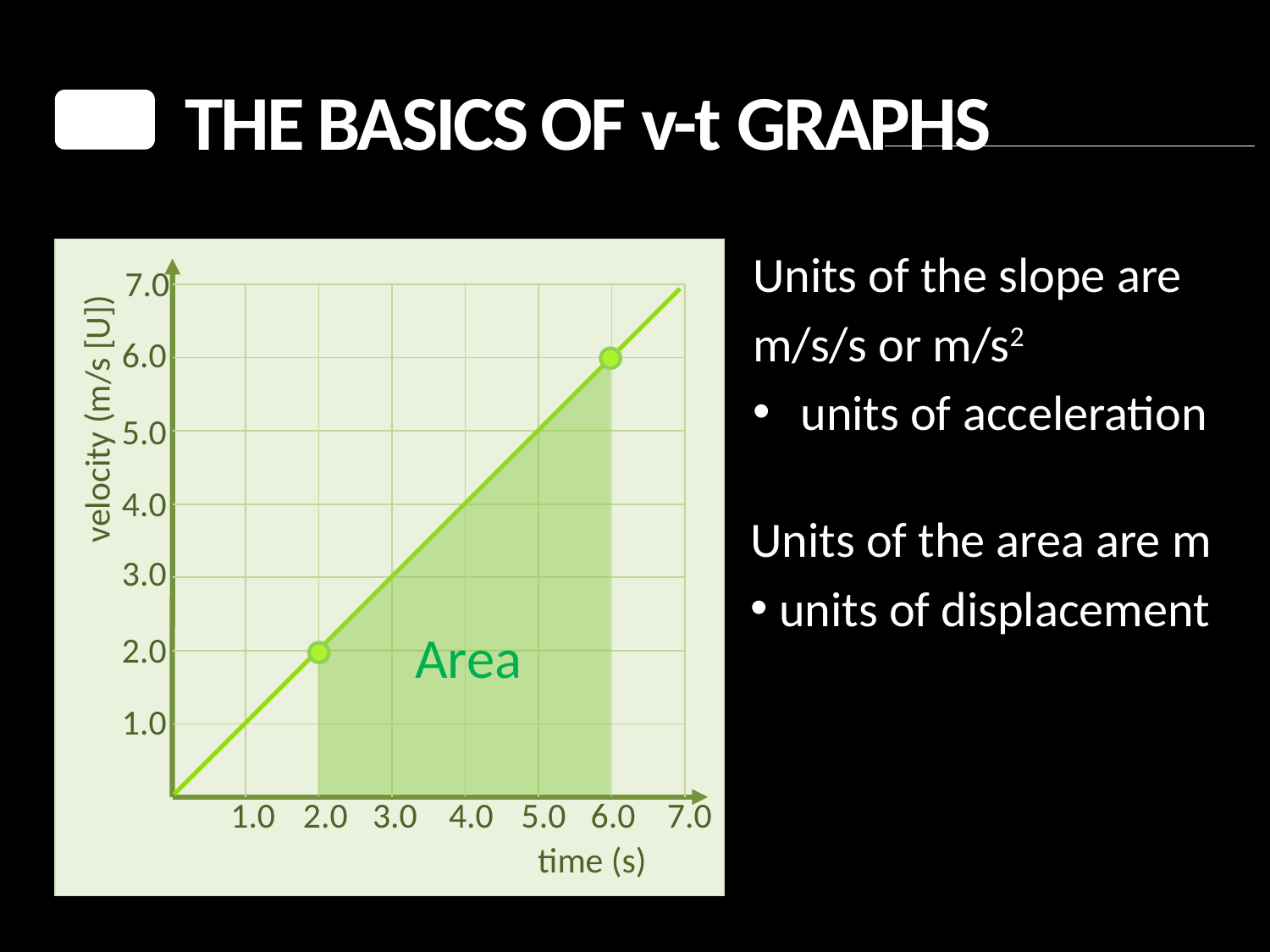

The Basics of v-t Graphs

Units of the slope are
m/s/s or m/s2
units of acceleration

7.0
velocity (m/s [U])
time (s)
6.0
5.0
4.0
3.0
2.0
1.0
1.0
2.0
3.0
4.0
5.0
6.0
7.0

Units of the area are m
 units of displacement
Area